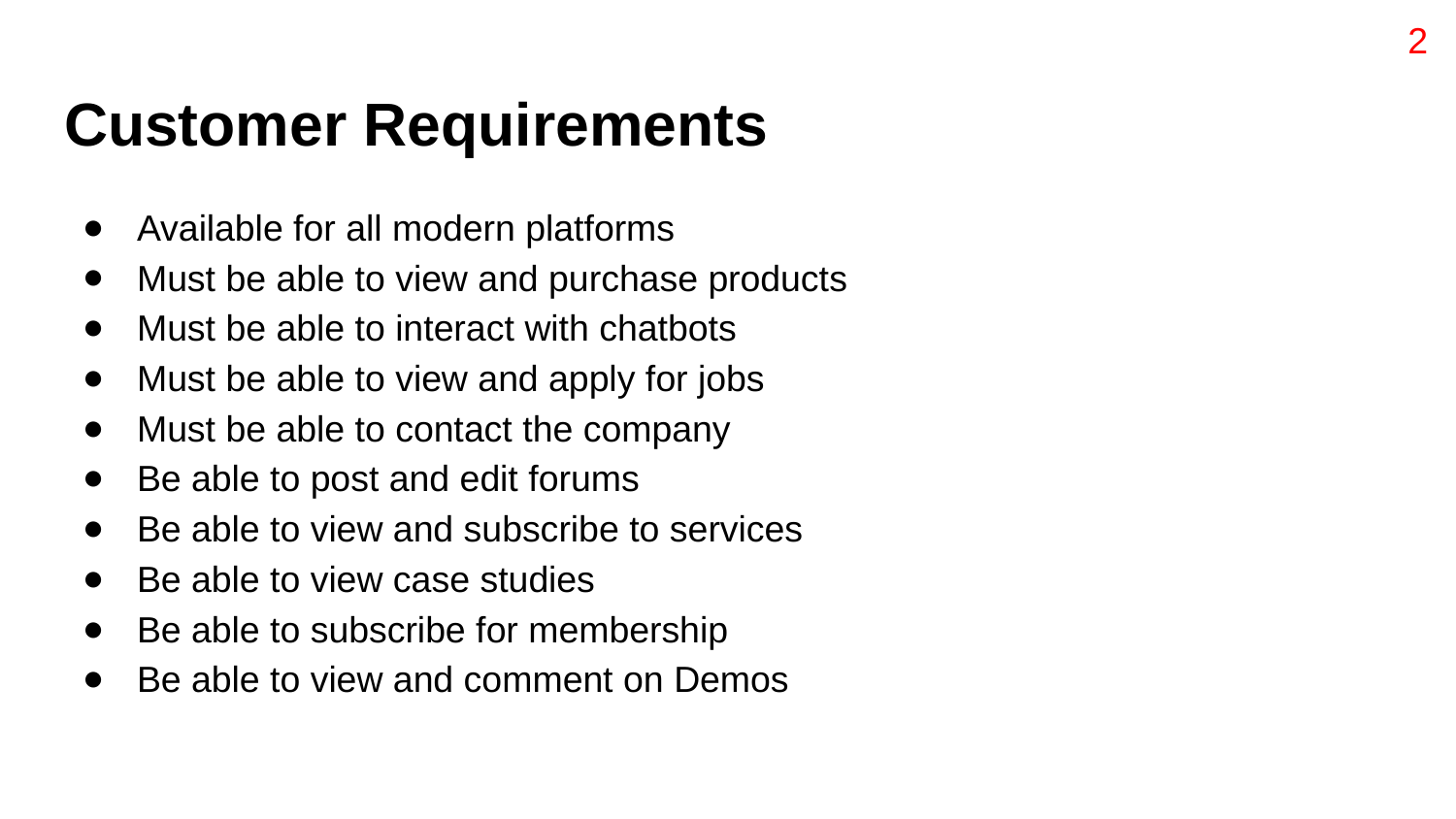

2
# Customer Requirements
Available for all modern platforms
Must be able to view and purchase products
Must be able to interact with chatbots
Must be able to view and apply for jobs
Must be able to contact the company
Be able to post and edit forums
Be able to view and subscribe to services
Be able to view case studies
Be able to subscribe for membership
Be able to view and comment on Demos